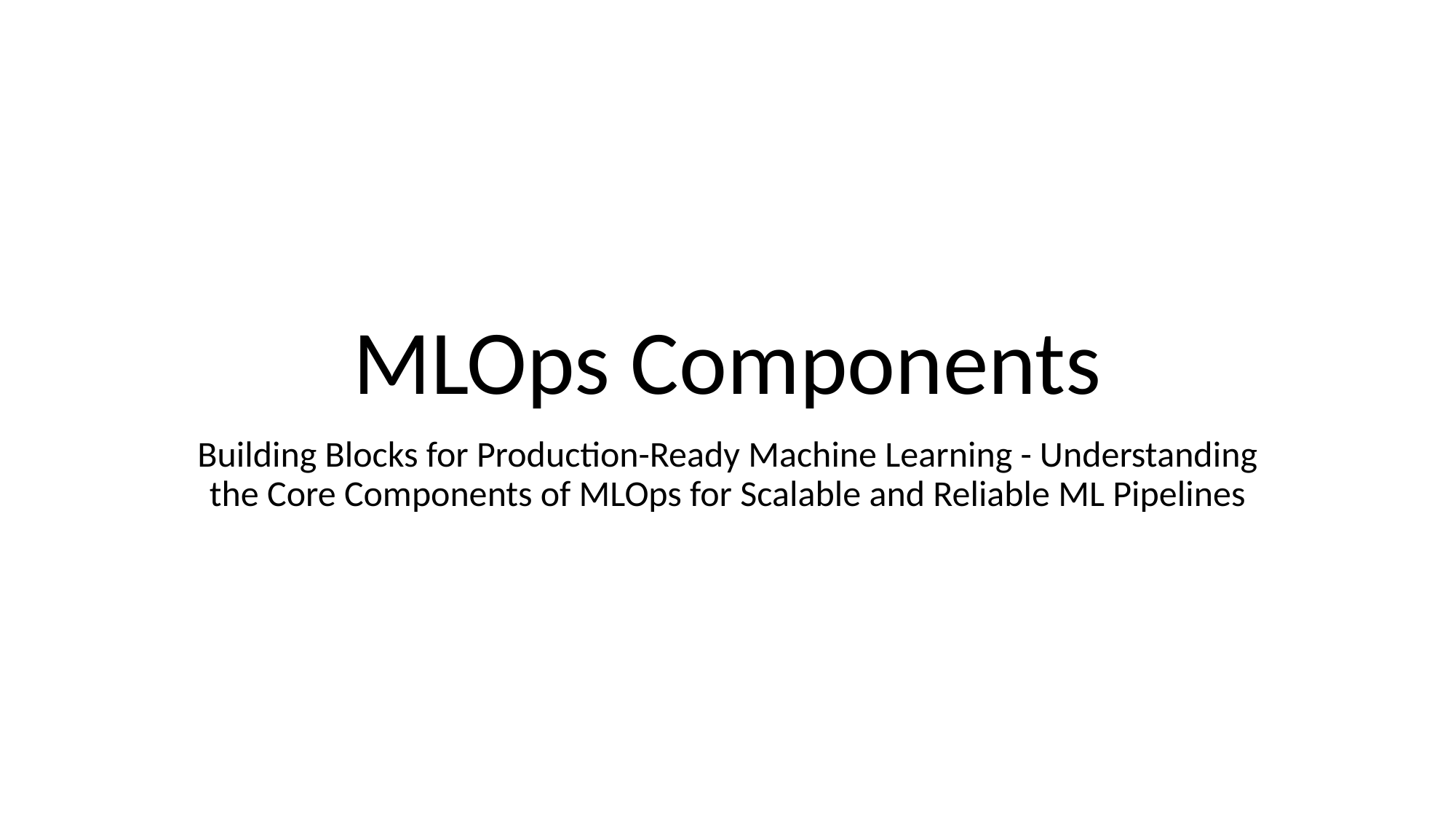

# MLOps Components
Building Blocks for Production-Ready Machine Learning - Understanding the Core Components of MLOps for Scalable and Reliable ML Pipelines